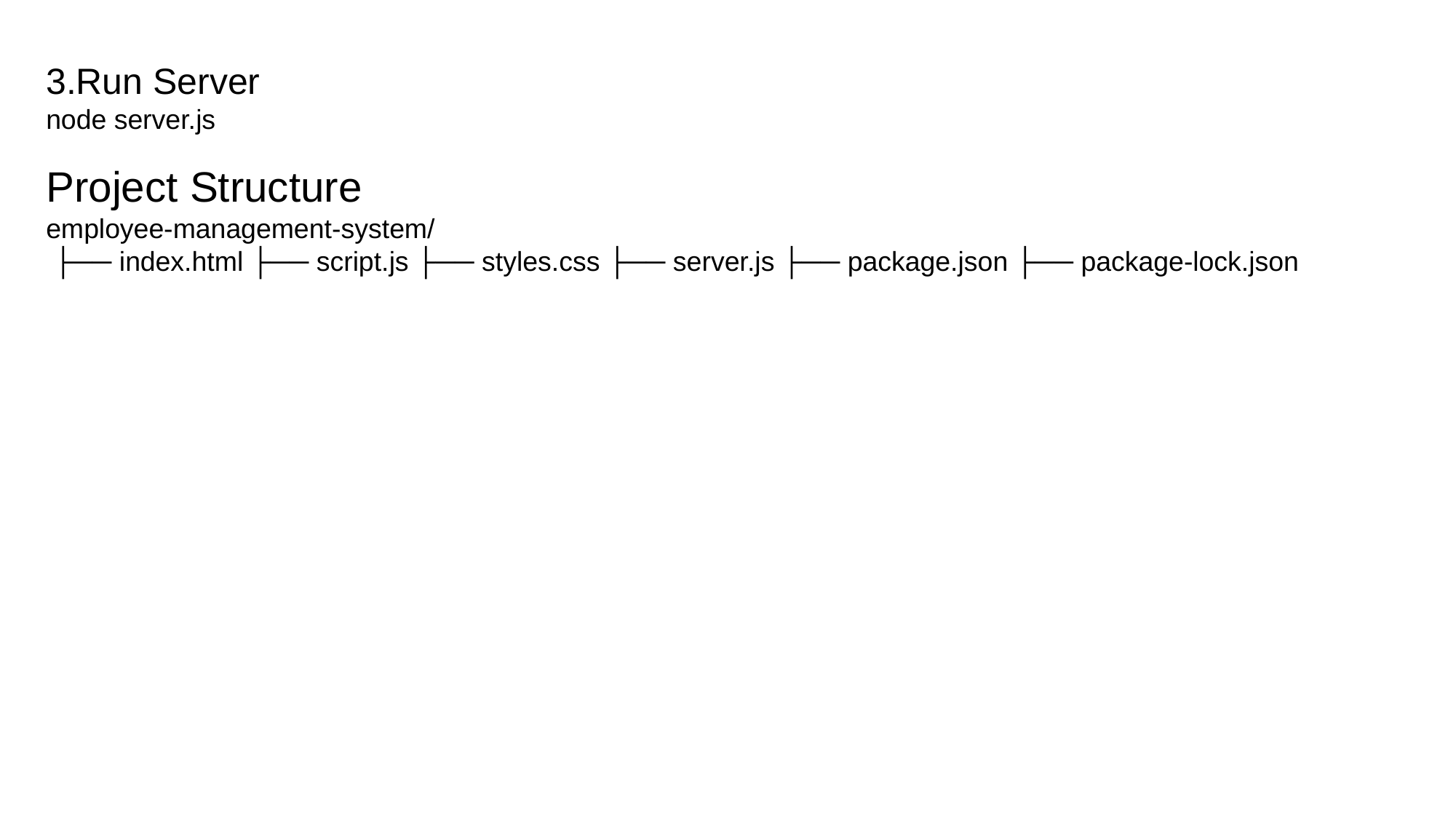

3.Run Server
node server.js

Project Structure
employee-management-system/
 ├── index.html ├── script.js ├── styles.css ├── server.js ├── package.json ├── package-lock.json